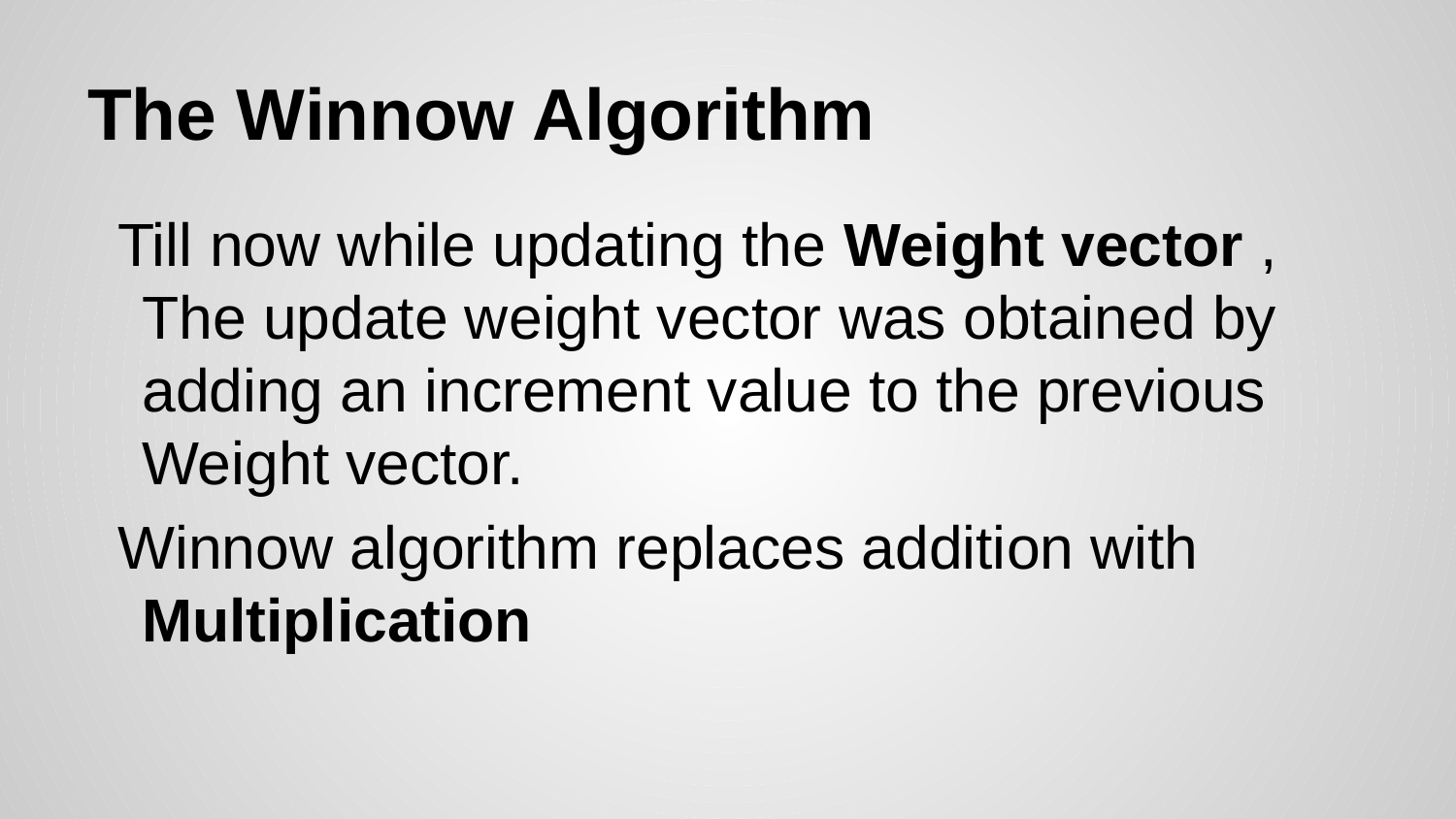

# The Winnow Algorithm
Till now while updating the Weight vector , The update weight vector was obtained by adding an increment value to the previous Weight vector.
Winnow algorithm replaces addition with Multiplication